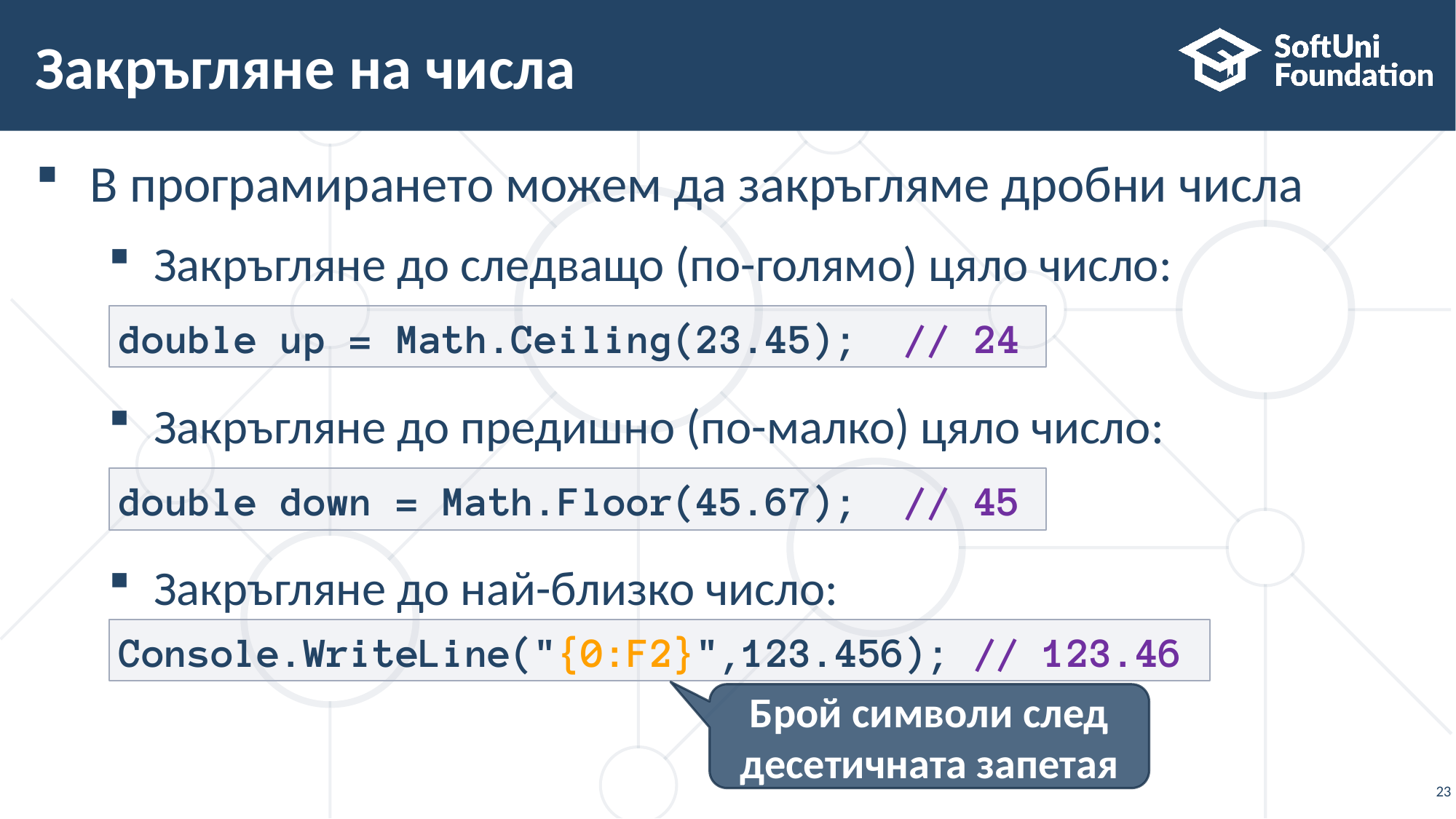

# Закръгляне на числа
В програмирането можем да закръгляме дробни числа
Закръгляне до следващо (по-голямо) цяло число:

Закръгляне до предишно (по-малко) цяло число:

Закръгляне до най-близко число:

double up = Math.Ceiling(23.45);  // 24
double down = Math.Floor(45.67);  // 45
Console.WriteLine("{0:F2}",123.456); // 123.46
Брой символи след десетичната запетая
23